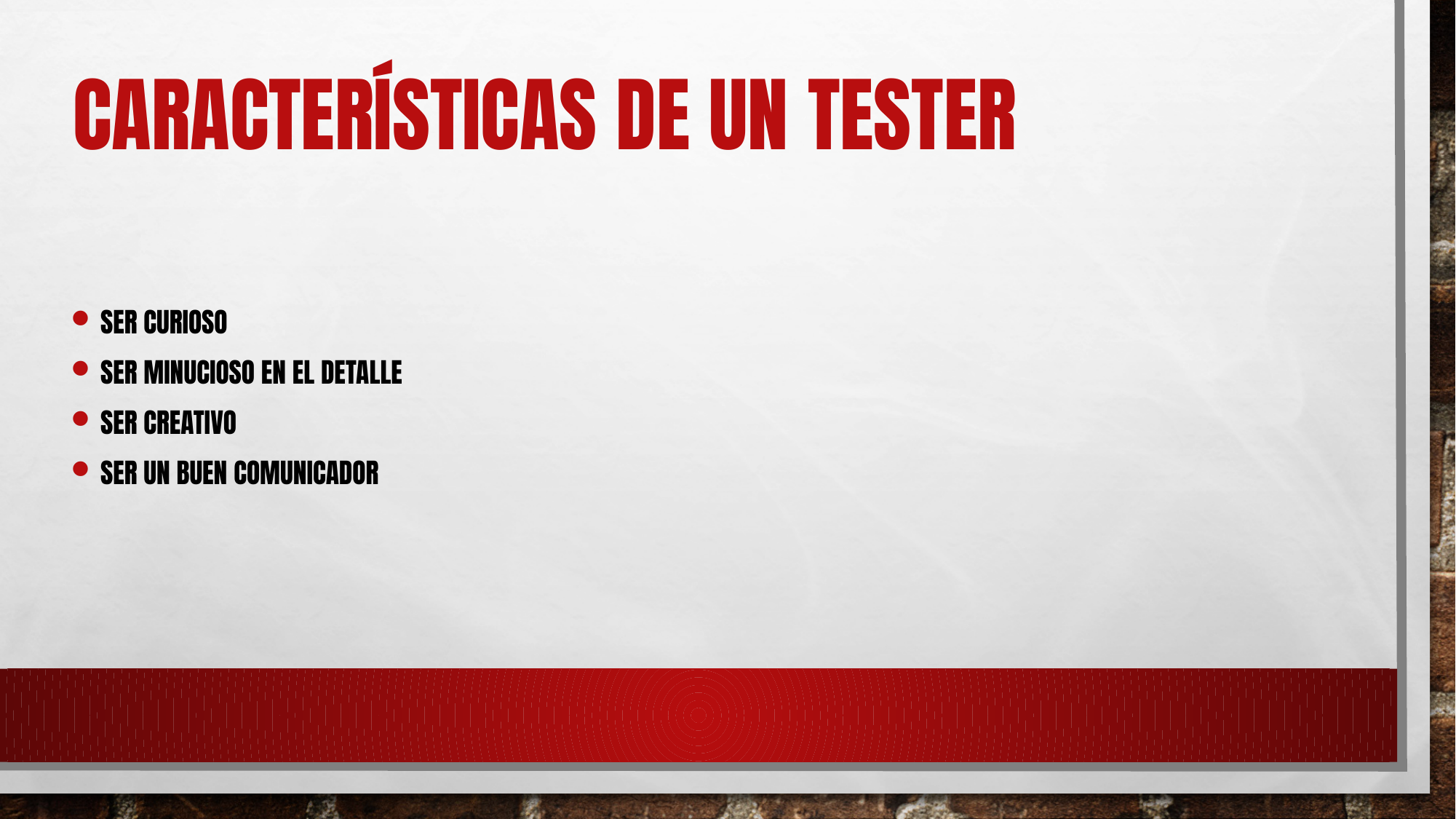

# Características de un tester
Ser curioso
Ser minucioso en el detalle
Ser creativo
Ser un buen comunicador